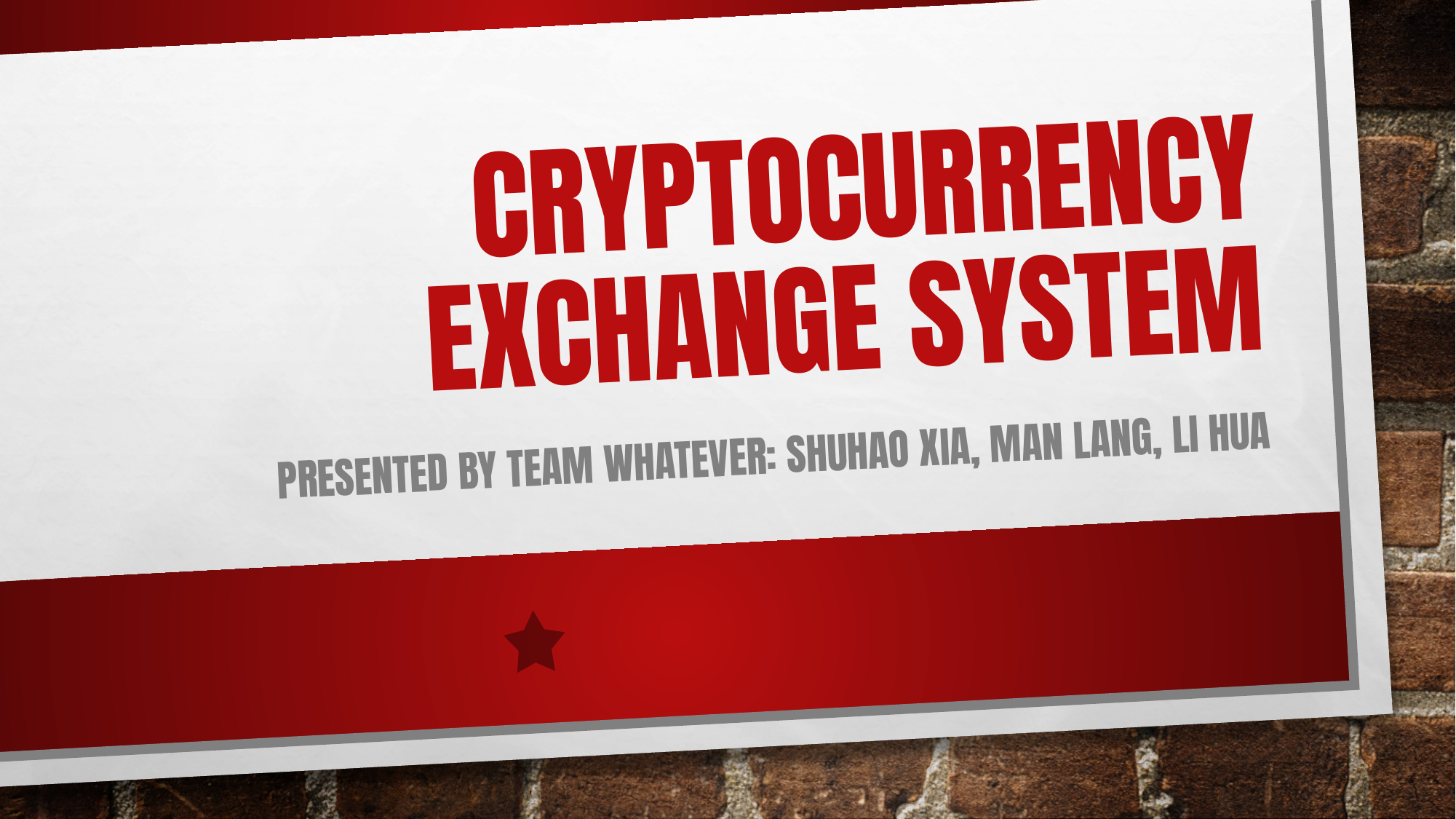

# Cryptocurrency exchange system
Presented by team whatever: shuhao xia, man lang, li hua